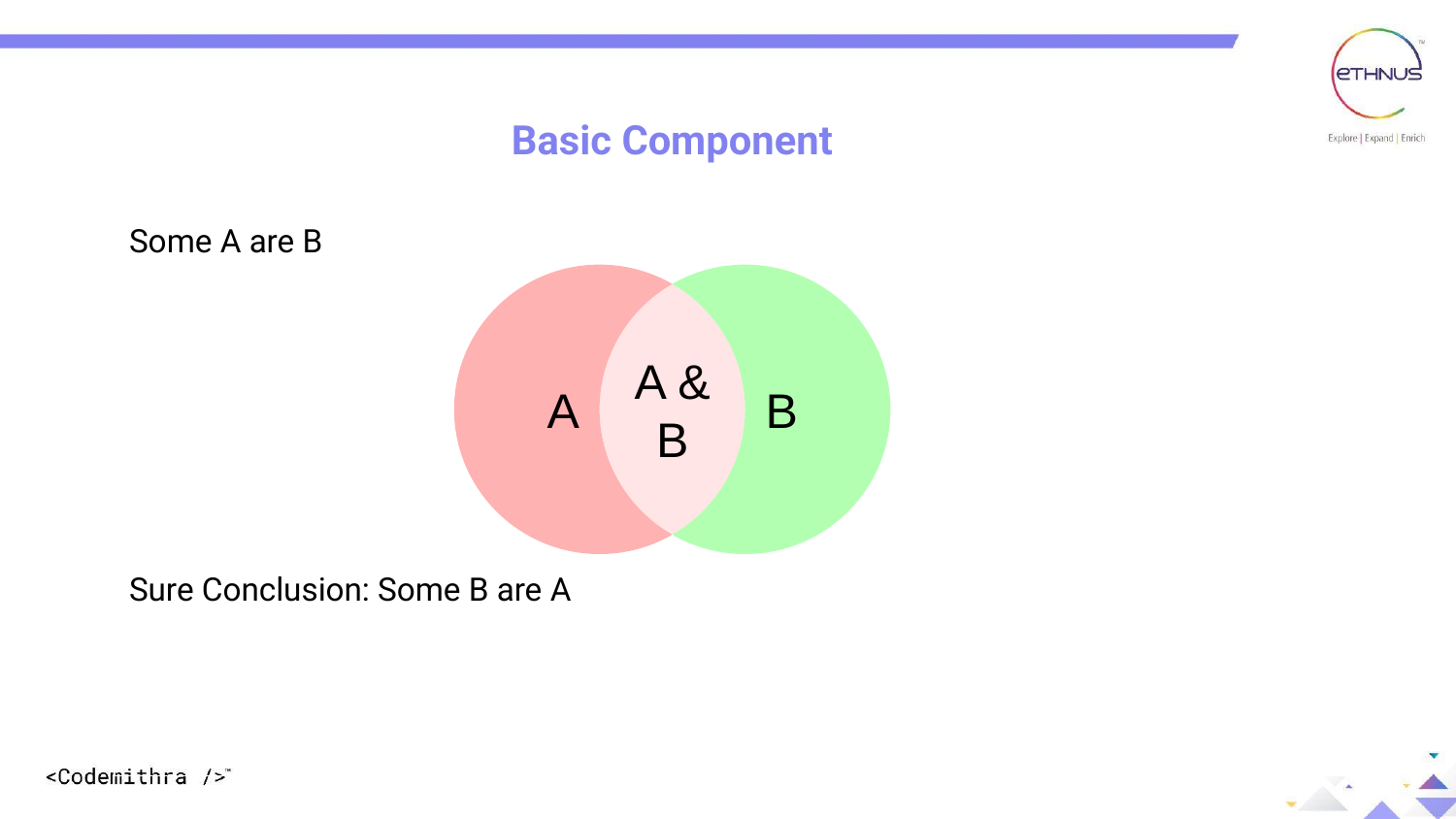

Basic Component
Some A are B

Sure Conclusion: Some B are A

A
B
A & B